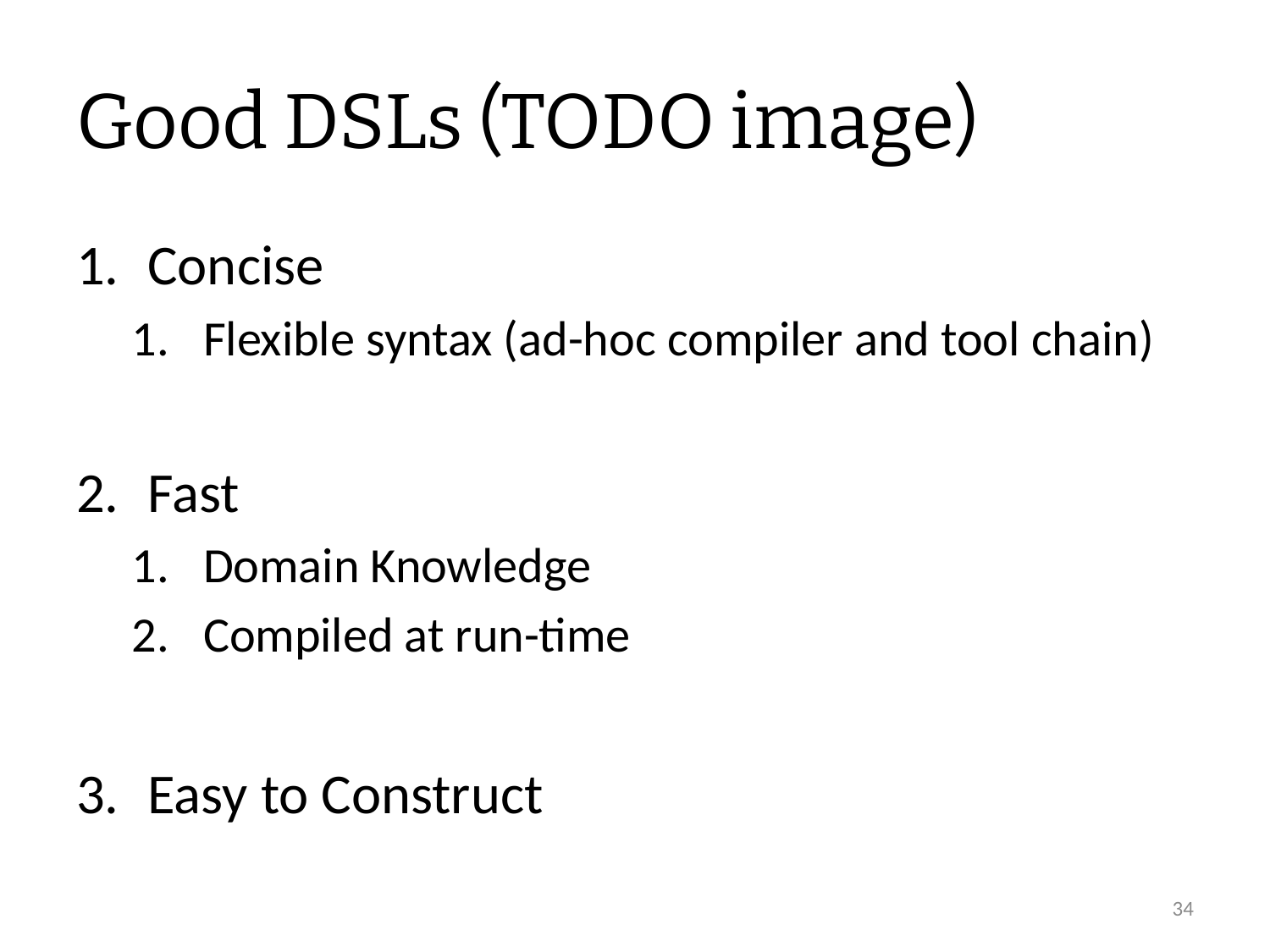

# Good DSLs (TODO image)
Concise
Flexible syntax (ad-hoc compiler and tool chain)

Fast
Domain Knowledge
Compiled at run-time

Easy to Construct

34